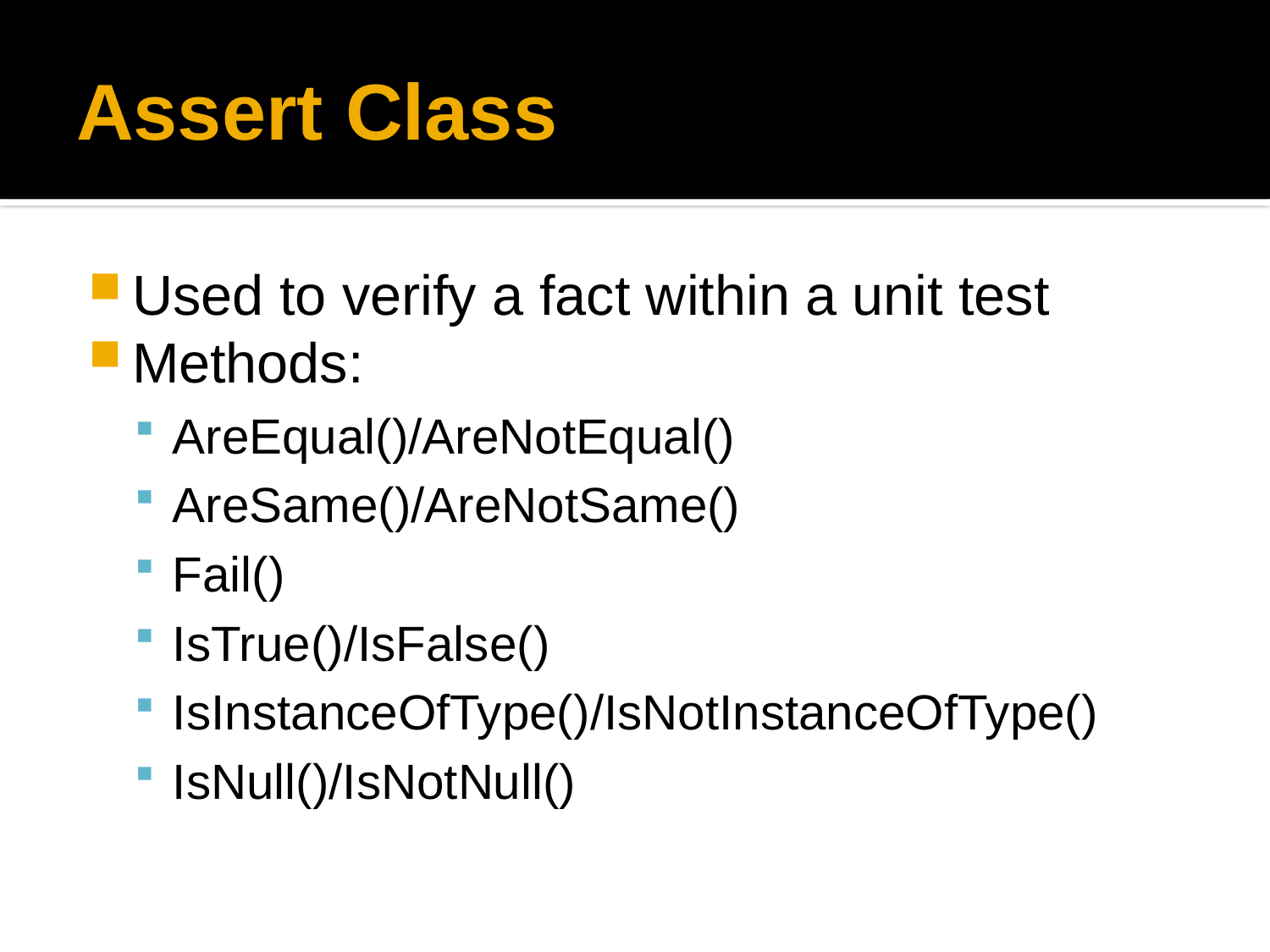

# Assert Class
Used to verify a fact within a unit test
Methods:
AreEqual()/AreNotEqual()
AreSame()/AreNotSame()
Fail()
IsTrue()/IsFalse()
IsInstanceOfType()/IsNotInstanceOfType()
IsNull()/IsNotNull()